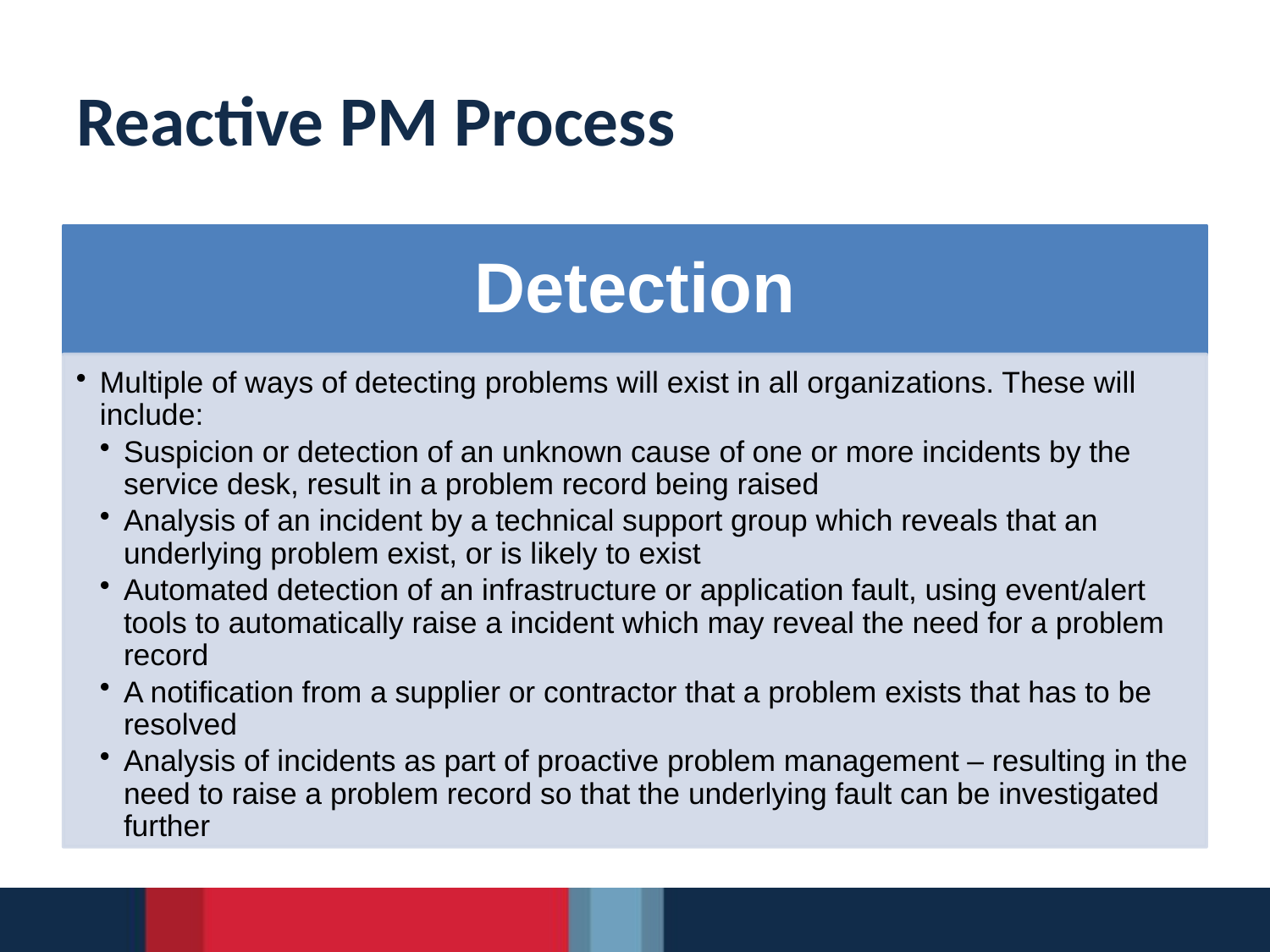

# Reactive PM Process
Detection
Multiple of ways of detecting problems will exist in all organizations. These will include:
Suspicion or detection of an unknown cause of one or more incidents by the service desk, result in a problem record being raised
Analysis of an incident by a technical support group which reveals that an underlying problem exist, or is likely to exist
Automated detection of an infrastructure or application fault, using event/alert tools to automatically raise a incident which may reveal the need for a problem record
A notification from a supplier or contractor that a problem exists that has to be resolved
Analysis of incidents as part of proactive problem management – resulting in the need to raise a problem record so that the underlying fault can be investigated further